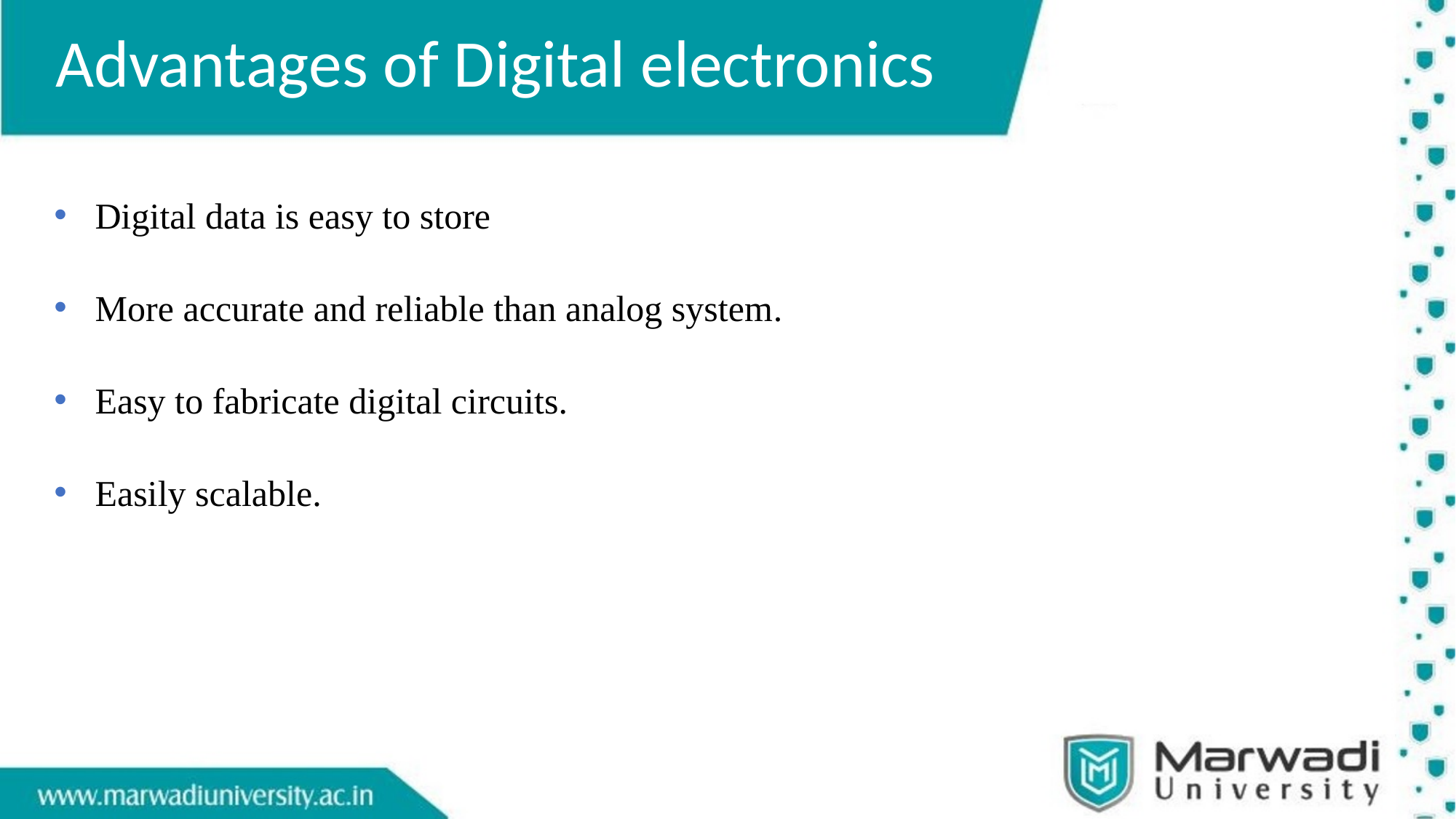

# Advantages of Digital electronics
Digital data is easy to store
More accurate and reliable than analog system.
Easy to fabricate digital circuits.
Easily scalable.